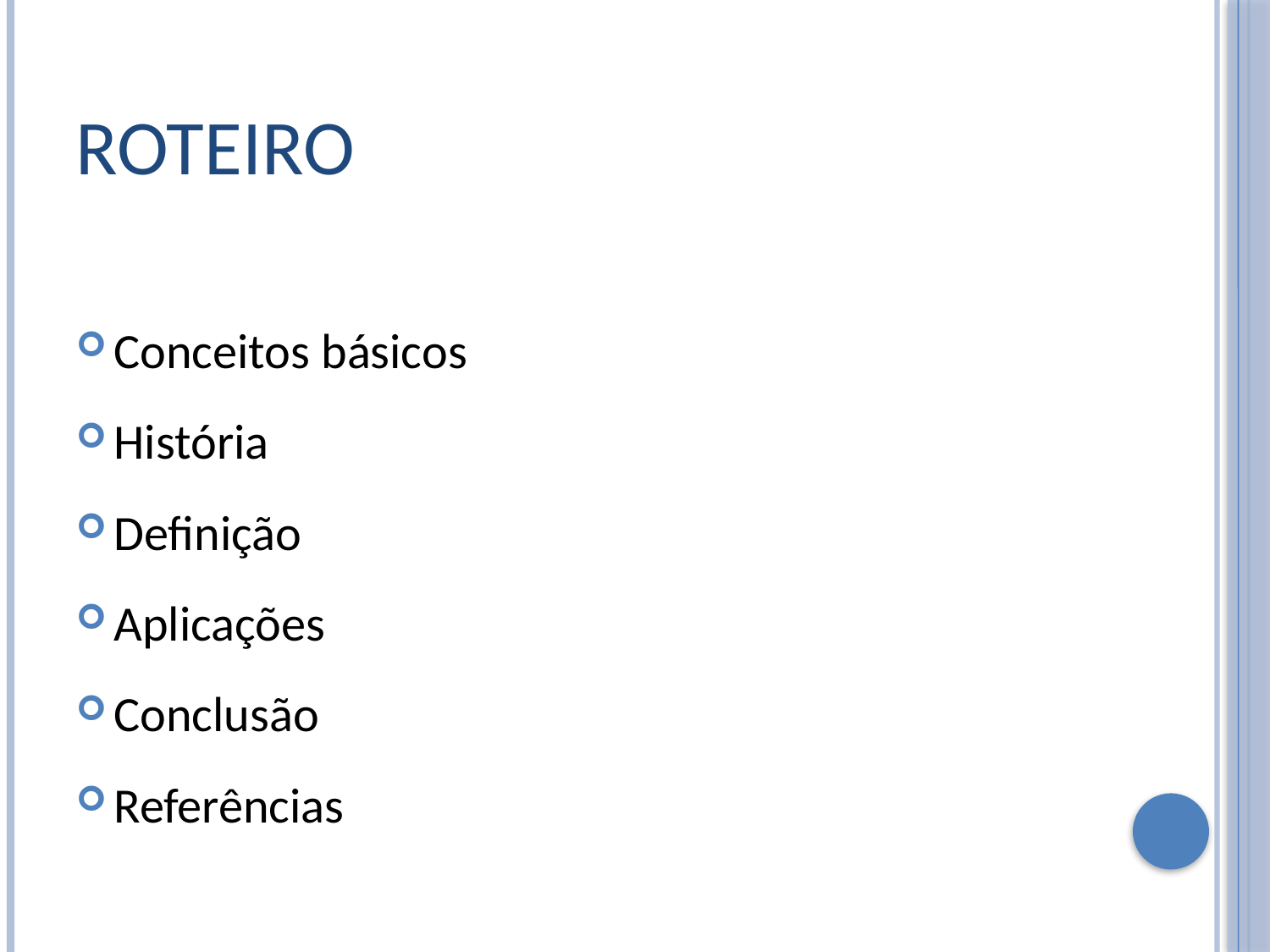

# Roteiro

Conceitos básicos
História
Definição
Aplicações
Conclusão
Referências